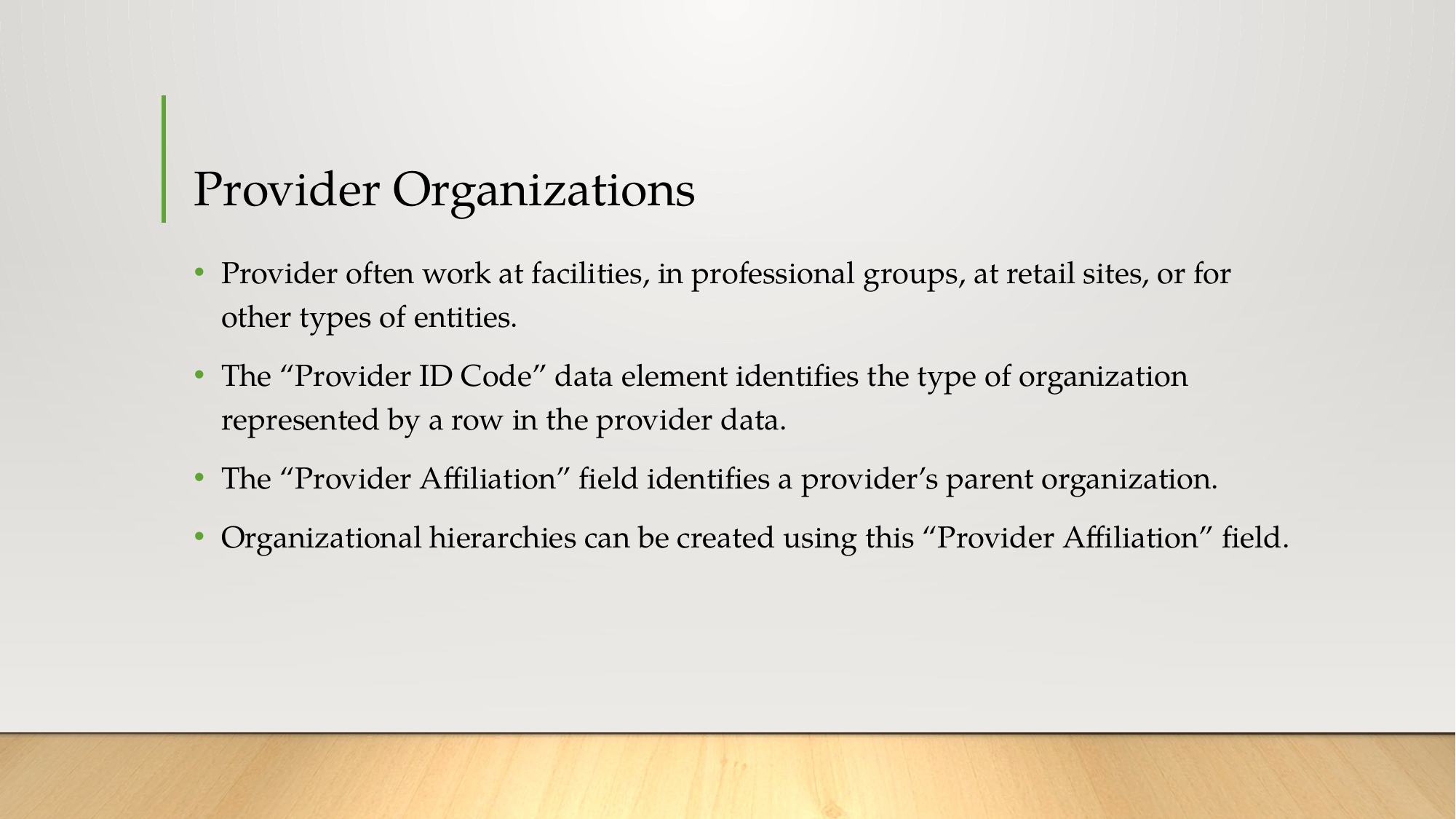

# Provider Organizations
Provider often work at facilities, in professional groups, at retail sites, or for other types of entities.
The “Provider ID Code” data element identifies the type of organization represented by a row in the provider data.
The “Provider Affiliation” field identifies a provider’s parent organization.
Organizational hierarchies can be created using this “Provider Affiliation” field.